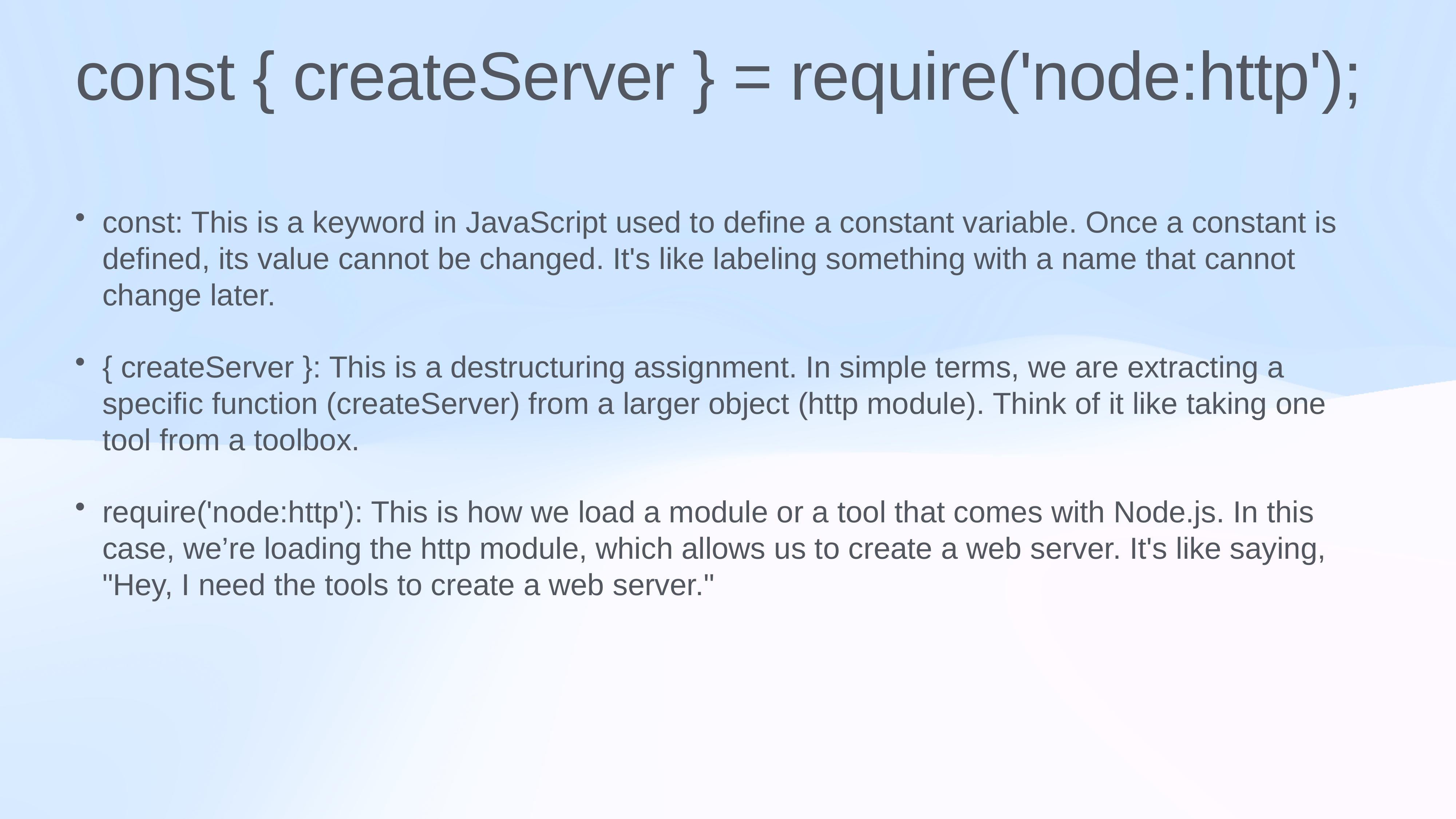

# const { createServer } = require('node:http');
const: This is a keyword in JavaScript used to define a constant variable. Once a constant is defined, its value cannot be changed. It's like labeling something with a name that cannot change later.
{ createServer }: This is a destructuring assignment. In simple terms, we are extracting a specific function (createServer) from a larger object (http module). Think of it like taking one tool from a toolbox.
require('node:http'): This is how we load a module or a tool that comes with Node.js. In this case, we’re loading the http module, which allows us to create a web server. It's like saying, "Hey, I need the tools to create a web server."